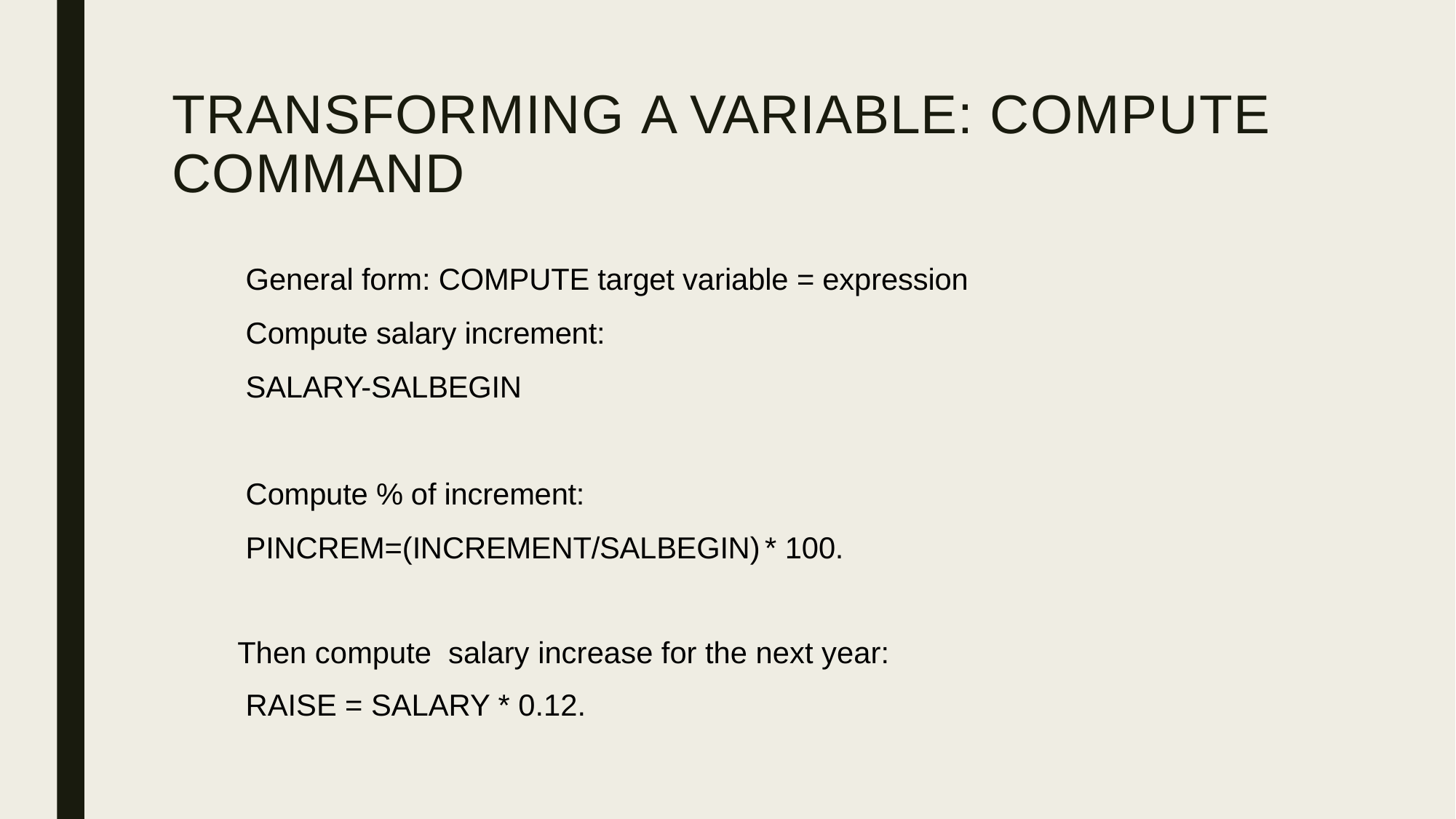

# TRANSFORMING A VARIABLE: COMPUTE COMMAND
General form: COMPUTE target variable = expression
Compute salary increment:
SALARY-SALBEGIN

Compute % of increment:
PINCREM=(INCREMENT/SALBEGIN) * 100.

Then compute  salary increase for the next year:
 RAISE = SALARY * 0.12.